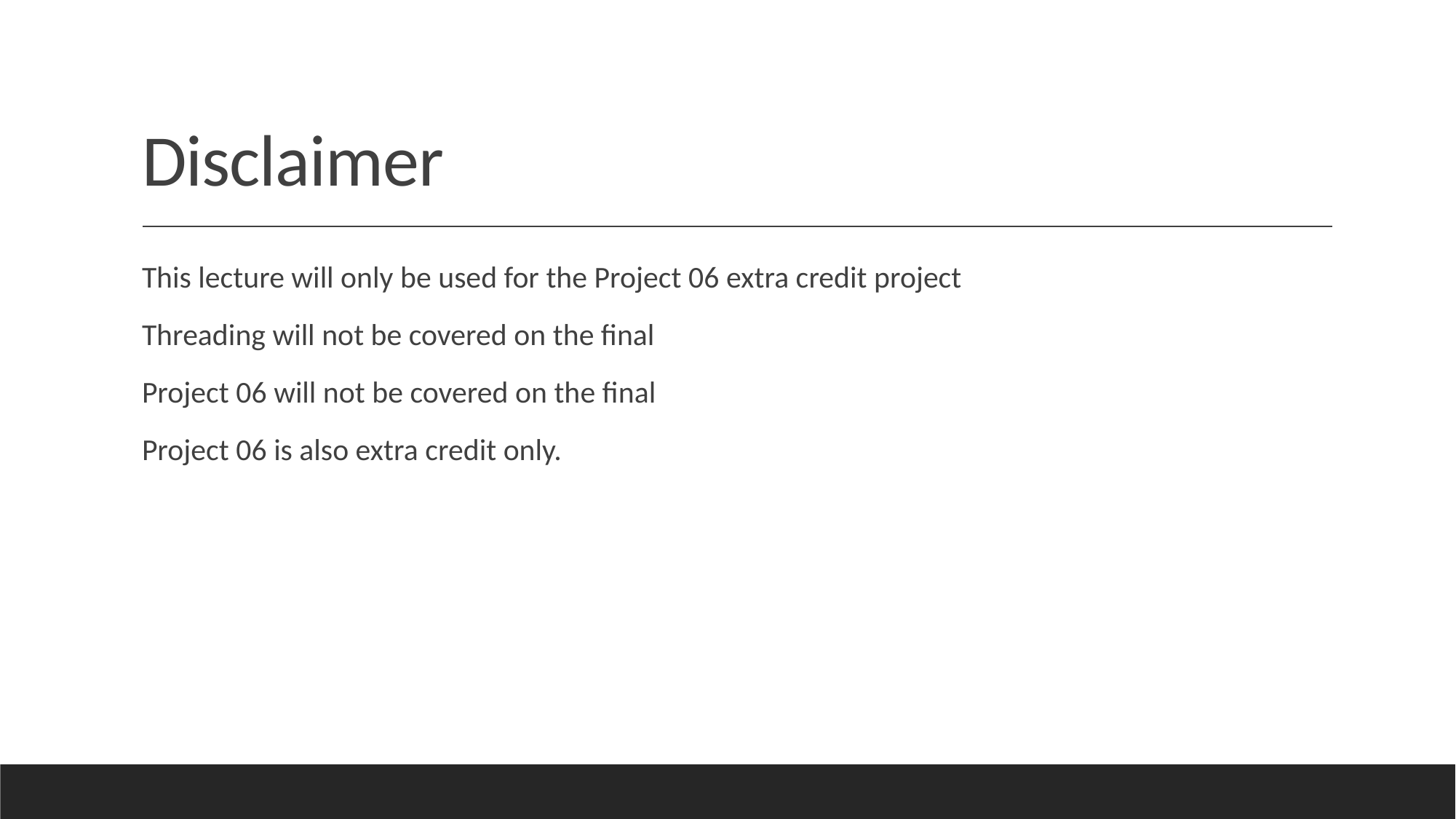

# Disclaimer
This lecture will only be used for the Project 06 extra credit project
Threading will not be covered on the final
Project 06 will not be covered on the final
Project 06 is also extra credit only.